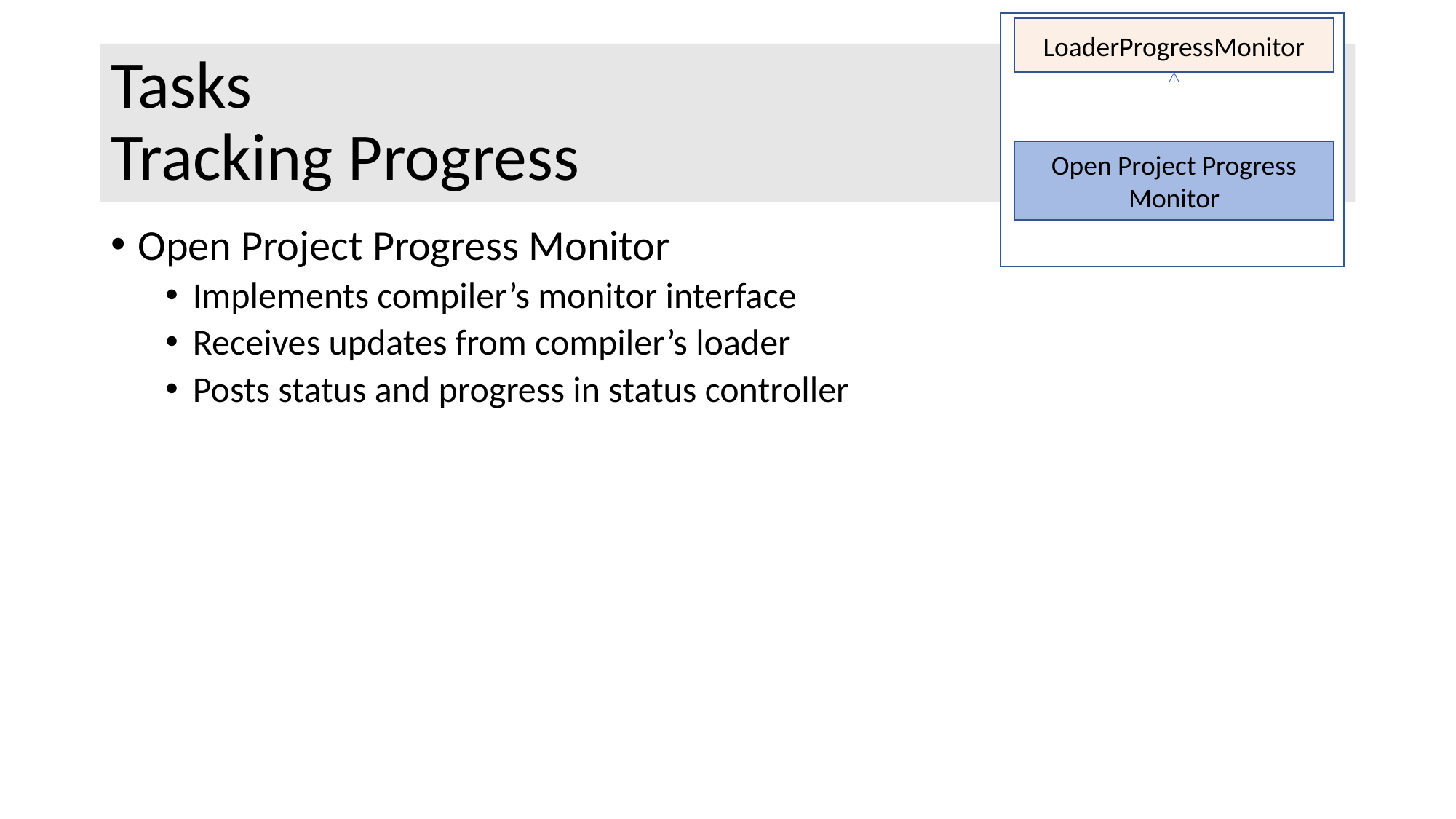

LoaderProgressMonitor
# Tasks Tracking Progress
Open Project Progress Monitor
Open Project Progress Monitor
Implements compiler’s monitor interface
Receives updates from compiler’s loader
Posts status and progress in status controller